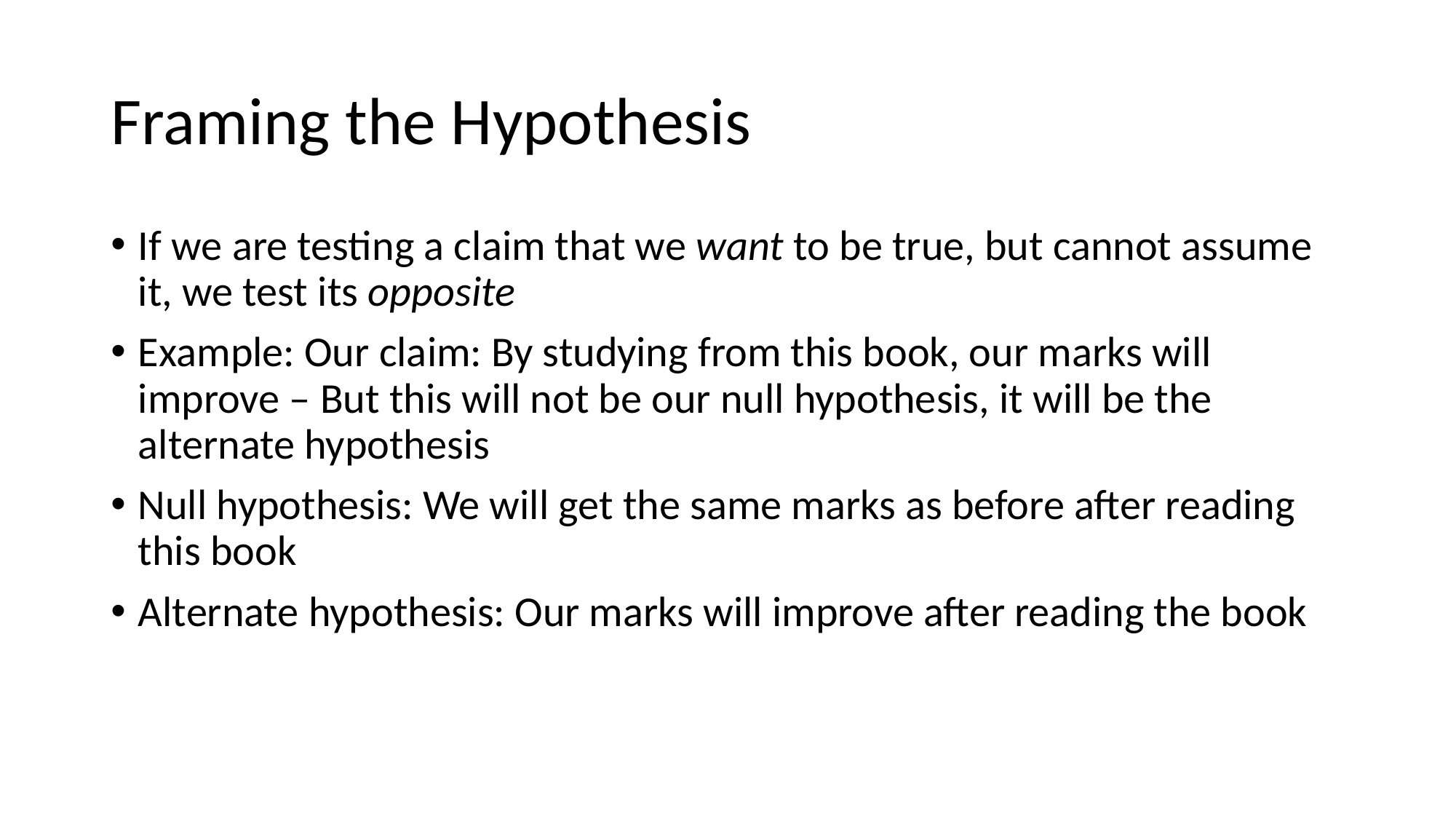

# Framing the Hypothesis
If we are testing a claim that we want to be true, but cannot assume it, we test its opposite
Example: Our claim: By studying from this book, our marks will improve – But this will not be our null hypothesis, it will be the alternate hypothesis
Null hypothesis: We will get the same marks as before after reading this book
Alternate hypothesis: Our marks will improve after reading the book